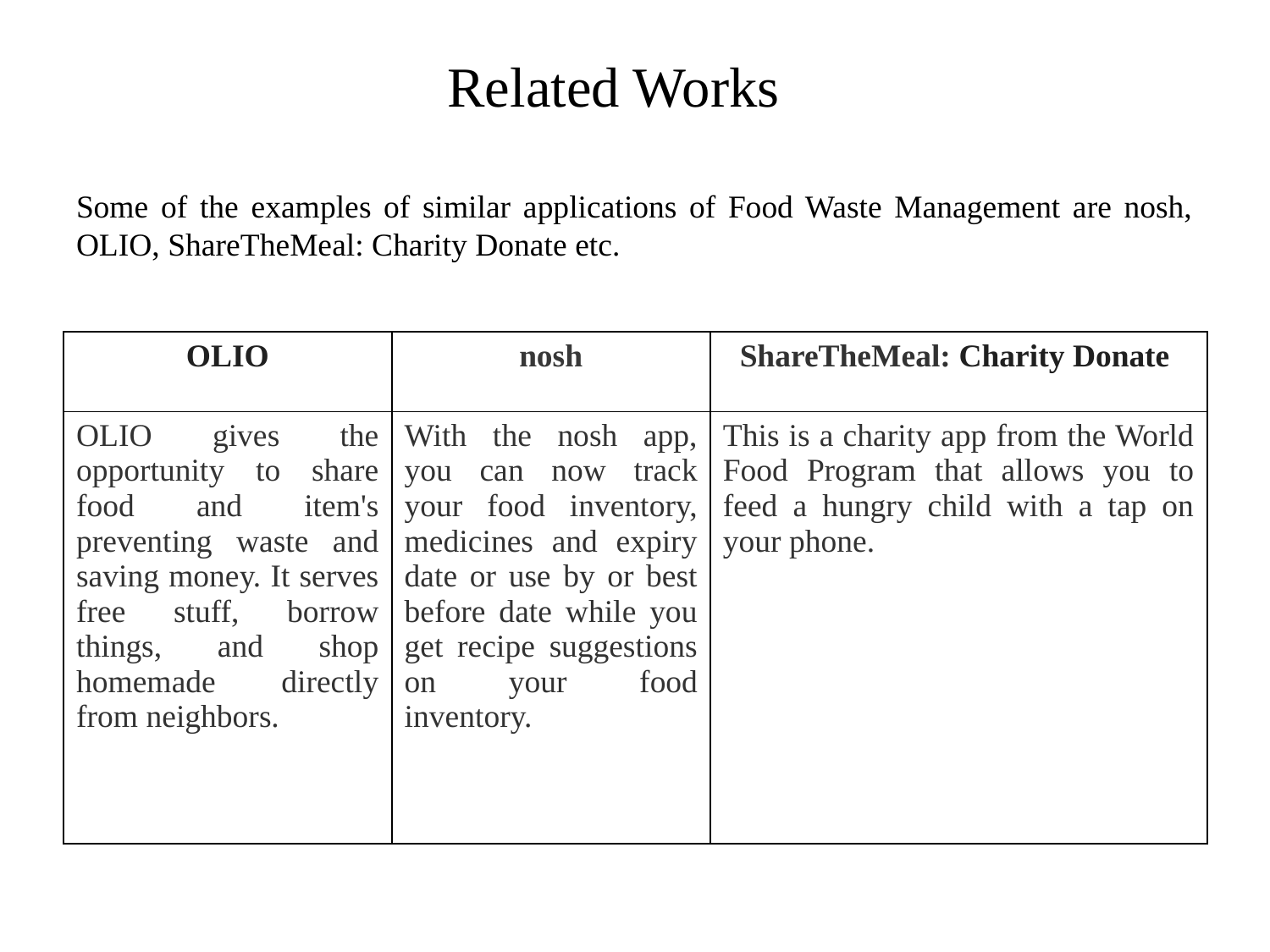

# Related Works
Some of the examples of similar applications of Food Waste Management are nosh, OLIO, ShareTheMeal: Charity Donate etc.

| OLIO | nosh | ShareTheMeal: Charity Donate |
| --- | --- | --- |
| OLIO gives the opportunity to share food and item's preventing waste and saving money. It serves free stuff, borrow things, and shop homemade directly from neighbors. | With the nosh app, you can now track your food inventory, medicines and expiry date or use by or best before date while you get recipe suggestions on your food inventory. | This is a charity app from the World Food Program that allows you to feed a hungry child with a tap on your phone. |